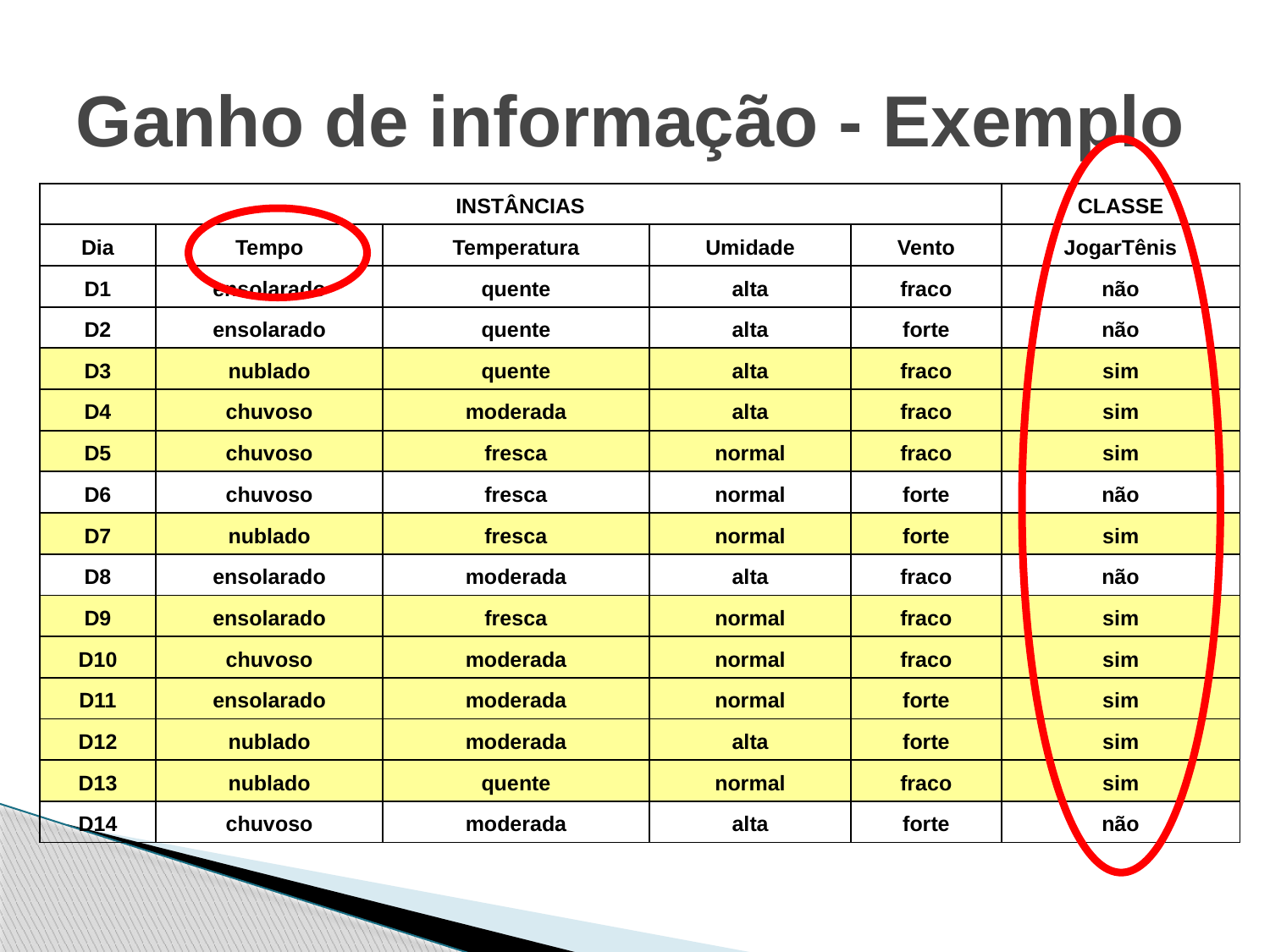

# Ganho de informação - Exemplo

| INSTÂNCIAS |  |  |  |  | CLASSE |
| --- | --- | --- | --- | --- | --- |
| Dia | Tempo | Temperatura | Umidade | Vento | JogarTênis |
| D1 | ensolarado | quente | alta | fraco | não |
| D2 | ensolarado | quente | alta | forte | não |
| D3 | nublado | quente | alta | fraco | sim |
| D4 | chuvoso | moderada | alta | fraco | sim |
| D5 | chuvoso | fresca | normal | fraco | sim |
| D6 | chuvoso | fresca | normal | forte | não |
| D7 | nublado | fresca | normal | forte | sim |
| D8 | ensolarado | moderada | alta | fraco | não |
| D9 | ensolarado | fresca | normal | fraco | sim |
| D10 | chuvoso | moderada | normal | fraco | sim |
| D11 | ensolarado | moderada | normal | forte | sim |
| D12 | nublado | moderada | alta | forte | sim |
| D13 | nublado | quente | normal | fraco | sim |
| D14 | chuvoso | moderada | alta | forte | não |